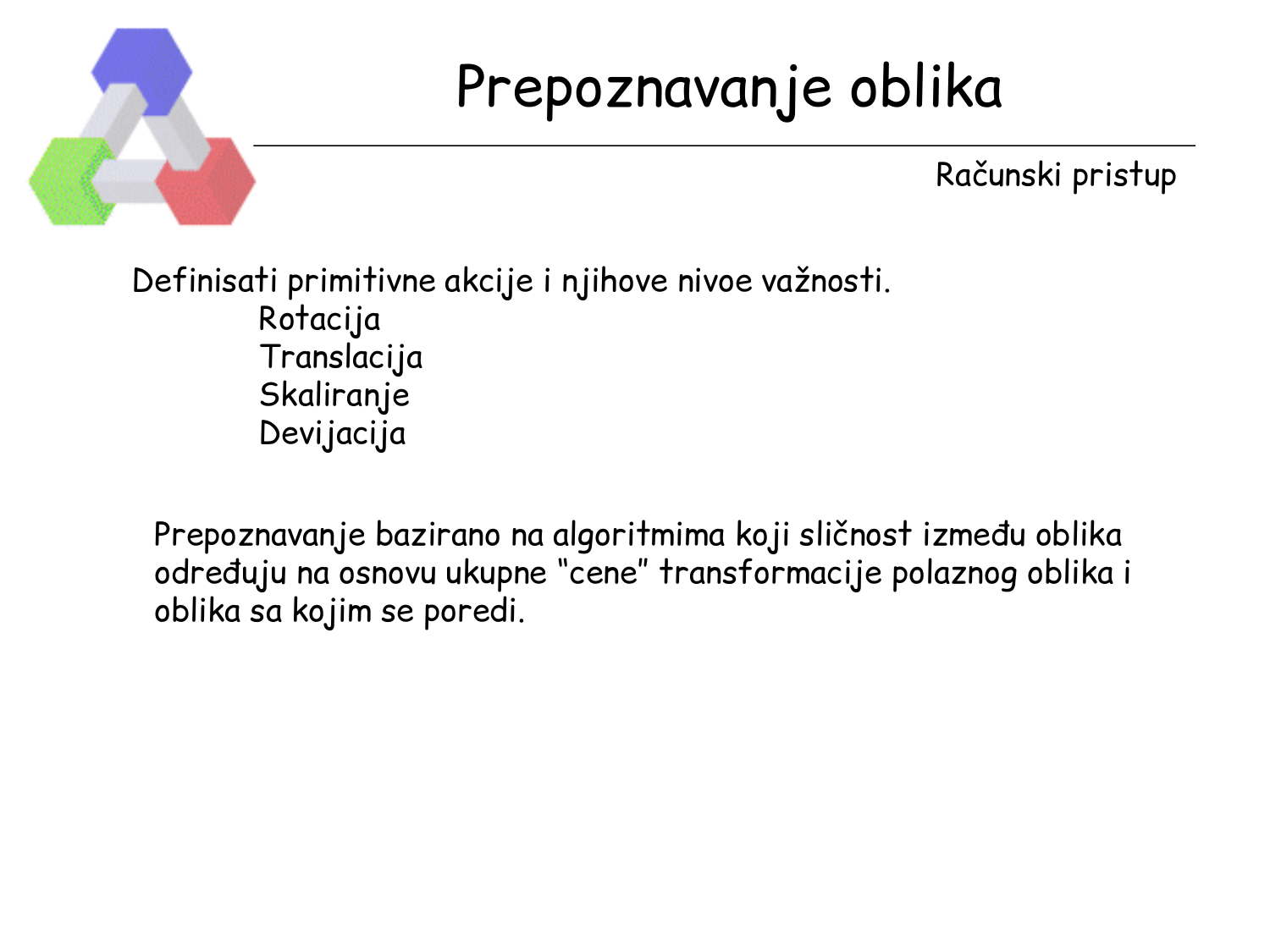

# Prepoznavanje oblika
Računski pristup

Definisati primitivne akcije i njihove nivoe važnosti.
	Rotacija
	Translacija
	Skaliranje
	Devijacija
Prepoznavanje bazirano na algoritmima koji sličnost između oblika
određuju na osnovu ukupne “cene” transformacije polaznog oblika i
oblika sa kojim se poredi.